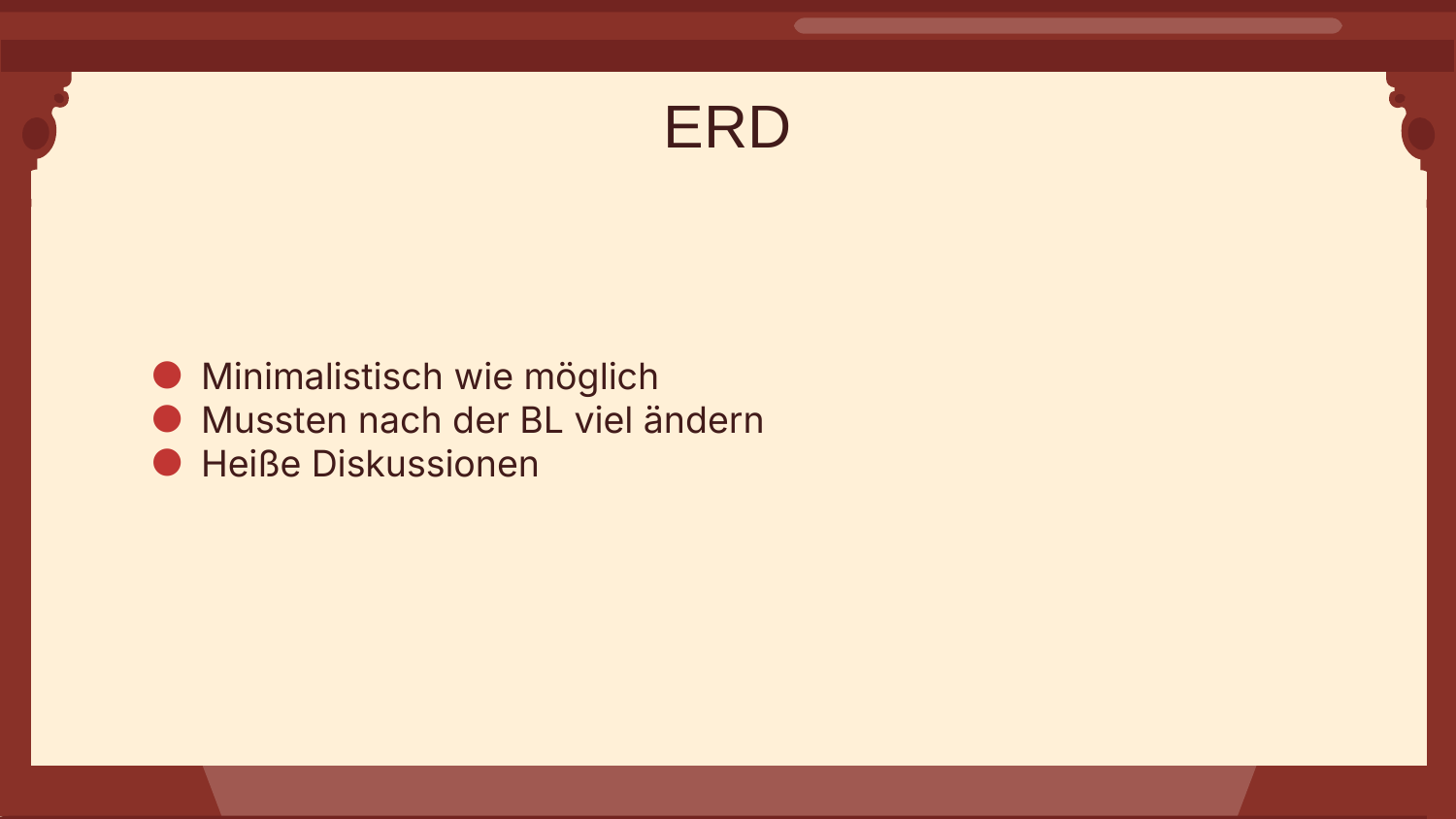

# ERD
Minimalistisch wie möglich
Mussten nach der BL viel ändern
Heiße Diskussionen